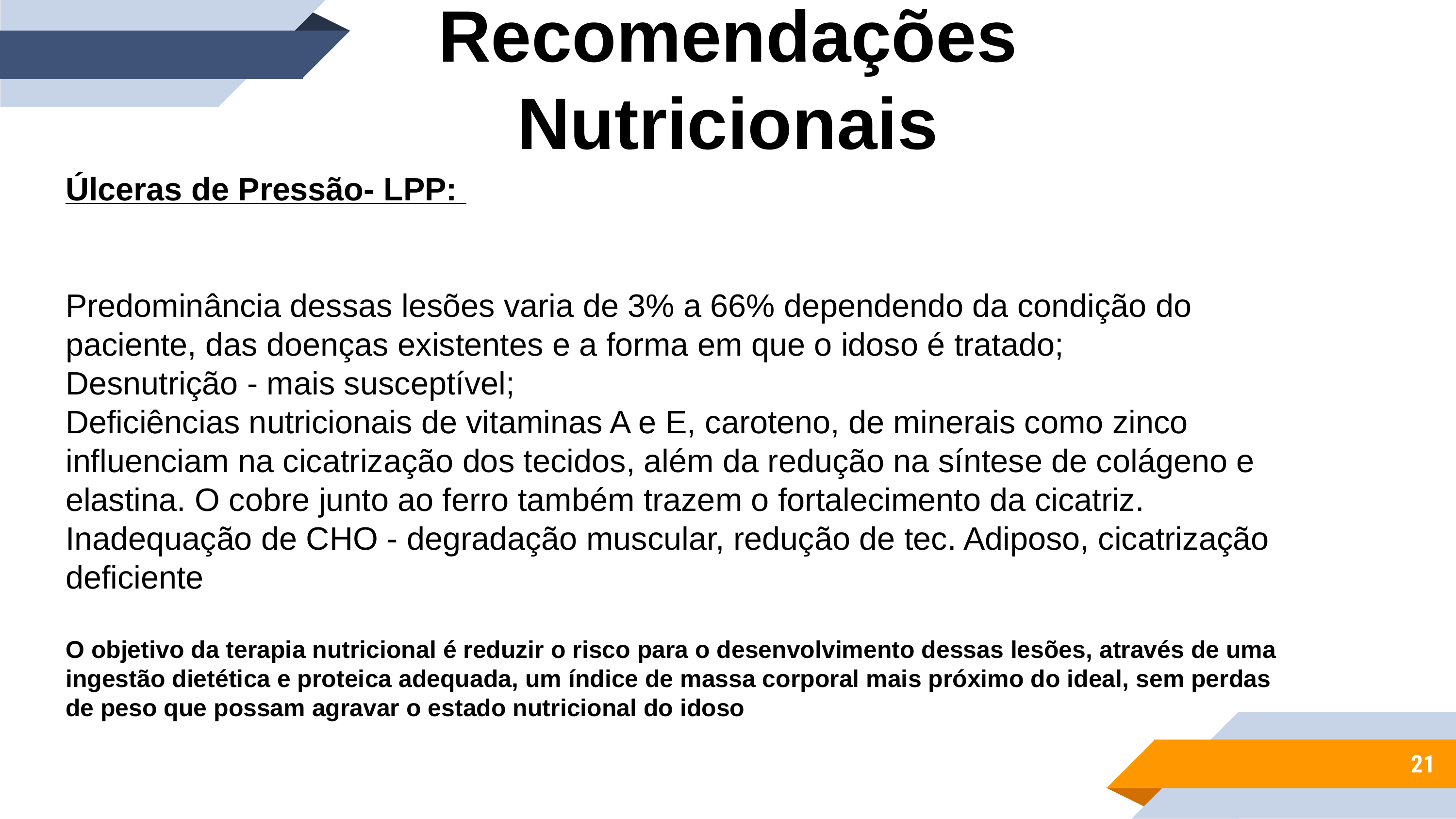

Recomendações Nutricionais
Úlceras de Pressão- LPP:

Predominância dessas lesões varia de 3% a 66% dependendo da condição do paciente, das doenças existentes e a forma em que o idoso é tratado;
Desnutrição - mais susceptível;
Deficiências nutricionais de vitaminas A e E, caroteno, de minerais como zinco influenciam na cicatrização dos tecidos, além da redução na síntese de colágeno e elastina. O cobre junto ao ferro também trazem o fortalecimento da cicatriz.
Inadequação de CHO - degradação muscular, redução de tec. Adiposo, cicatrização deficiente

O objetivo da terapia nutricional é reduzir o risco para o desenvolvimento dessas lesões, através de uma ingestão dietética e proteica adequada, um índice de massa corporal mais próximo do ideal, sem perdas de peso que possam agravar o estado nutricional do idoso

21